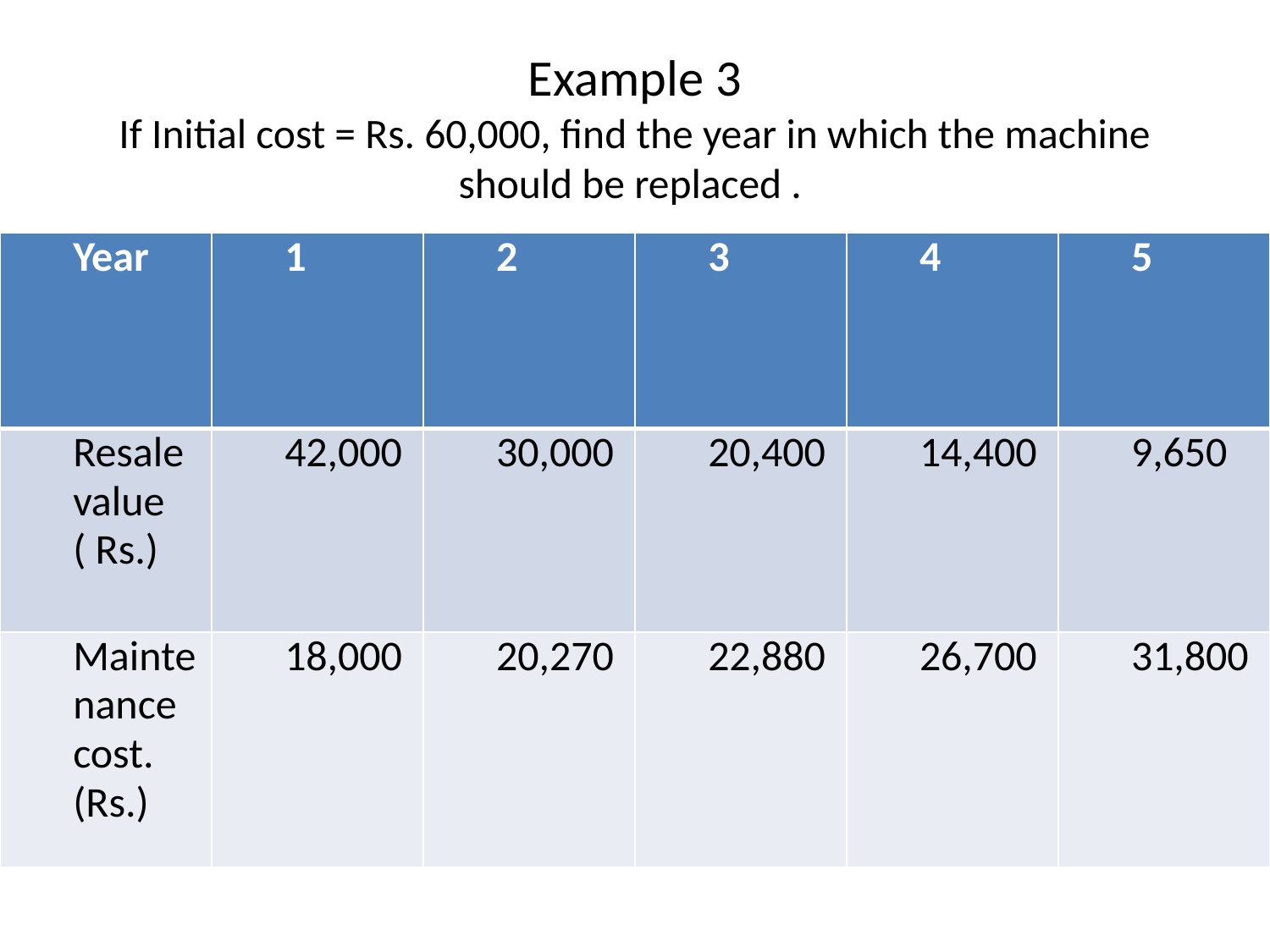

# Example 3 If Initial cost = Rs. 60,000, find the year in which the machine should be replaced .
| Year | 1 | 2 | 3 | 4 | 5 |
| --- | --- | --- | --- | --- | --- |
| Resale value ( Rs.) | 42,000 | 30,000 | 20,400 | 14,400 | 9,650 |
| Maintenance cost. (Rs.) | 18,000 | 20,270 | 22,880 | 26,700 | 31,800 |